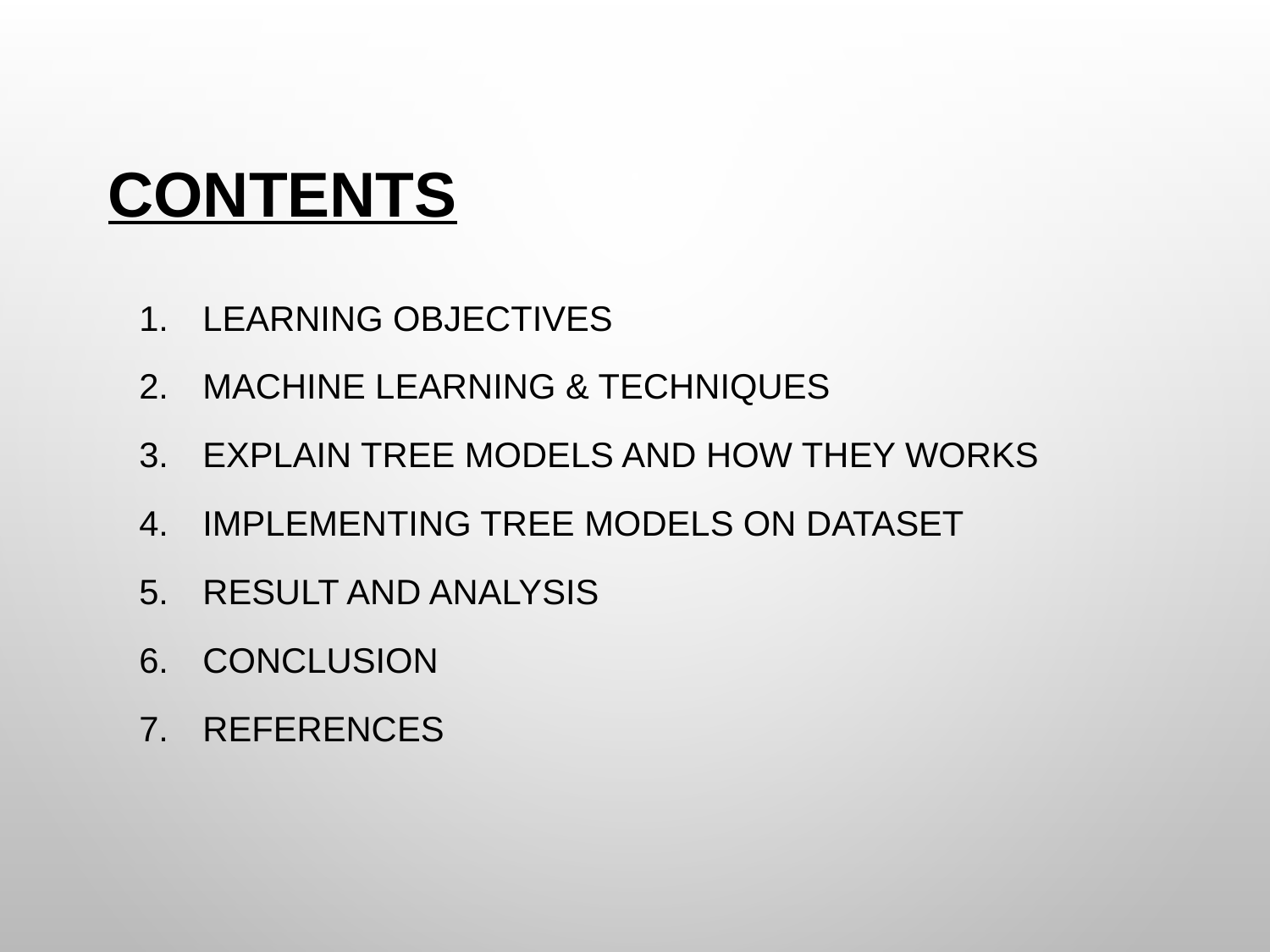

# Contents
Learning Objectives
Machine learning & techniques
Explain Tree models and how they works
Implementing tree models on dataset
Result and Analysis
Conclusion
references